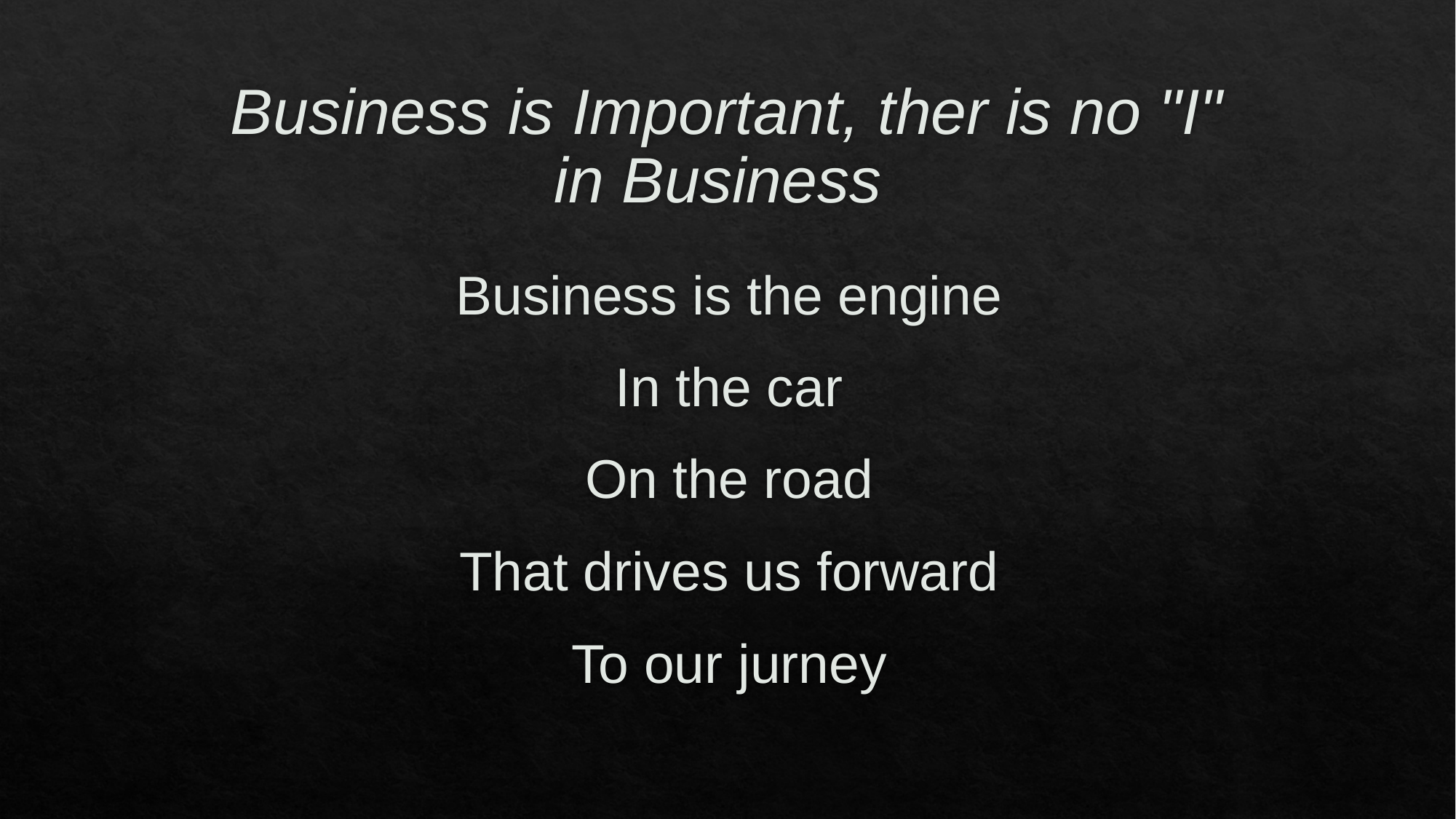

# Business is Important, ther is no "I" in Business
Business is the engine
In the car
On the road
That drives us forward
To our jurney